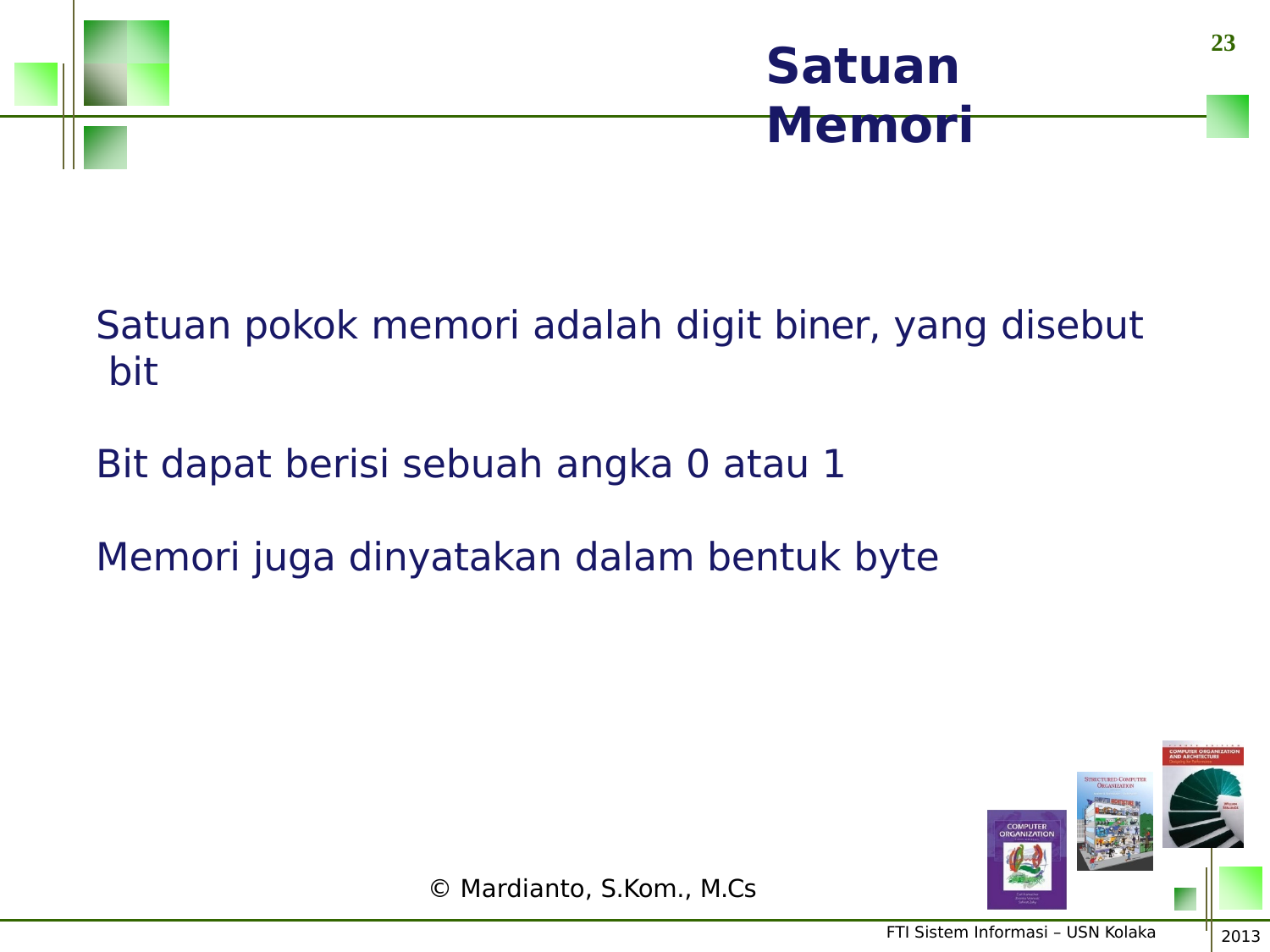

23
# Satuan Memori
Satuan pokok memori adalah digit biner, yang disebut  bit

Bit dapat berisi sebuah angka 0 atau 1

Memori juga dinyatakan dalam bentuk byte
© Mardianto, S.Kom., M.Cs
FTI Sistem Informasi – USN Kolaka
2013